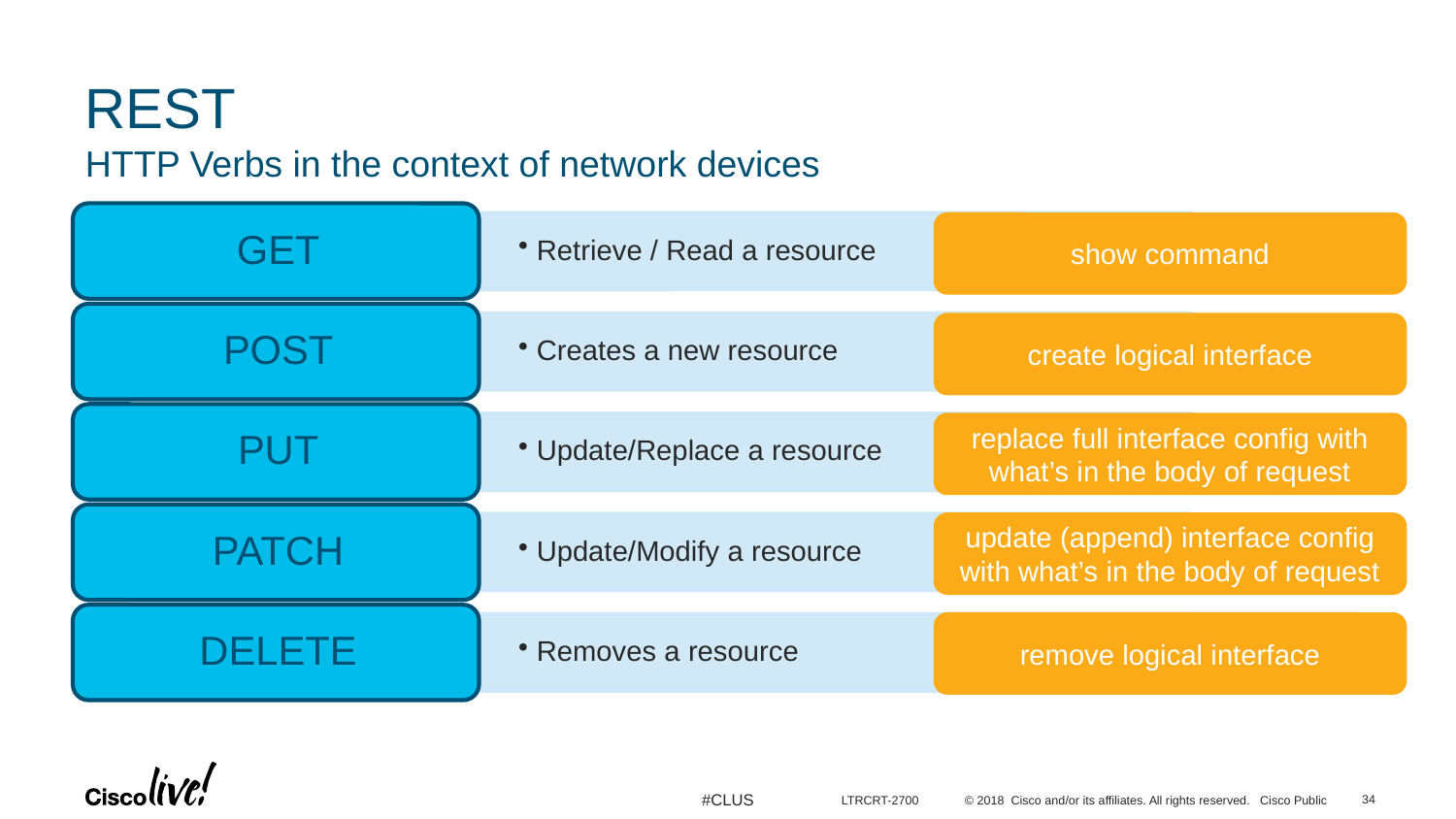

# REST
HTTP Verbs in the context of network devices
Retrieve / Read a resource
GET
Creates a new resource
POST
Update/Replace a resource
PUT
Update/Modify a resource
PATCH
Removes a resource
DELETE
show command
create logical interface
replace full interface config with what’s in the body of request
update (append) interface config with what’s in the body of request
remove logical interface
34
LTRCRT-2700